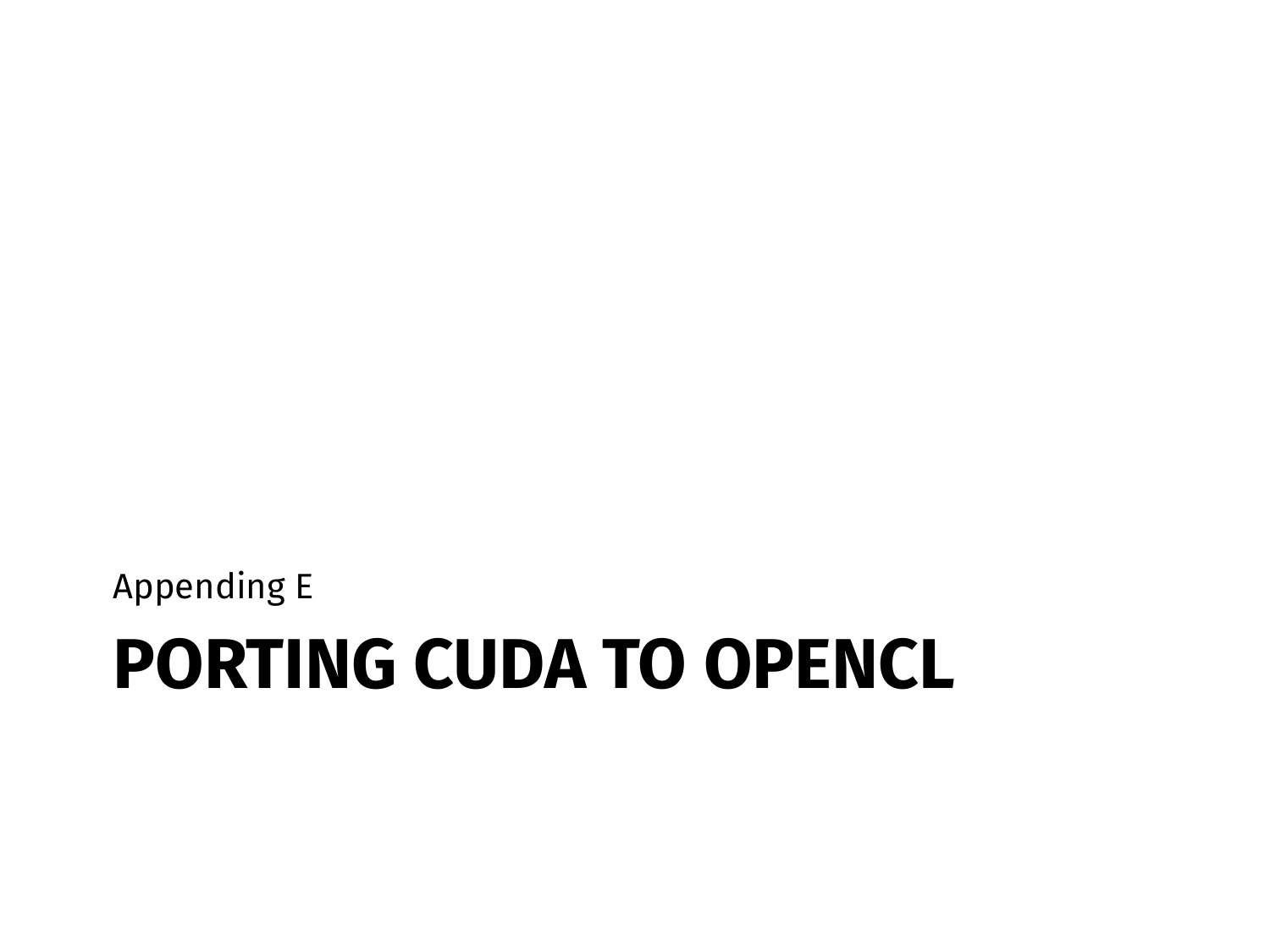

Appending E
# Porting CUDA to OpenCL